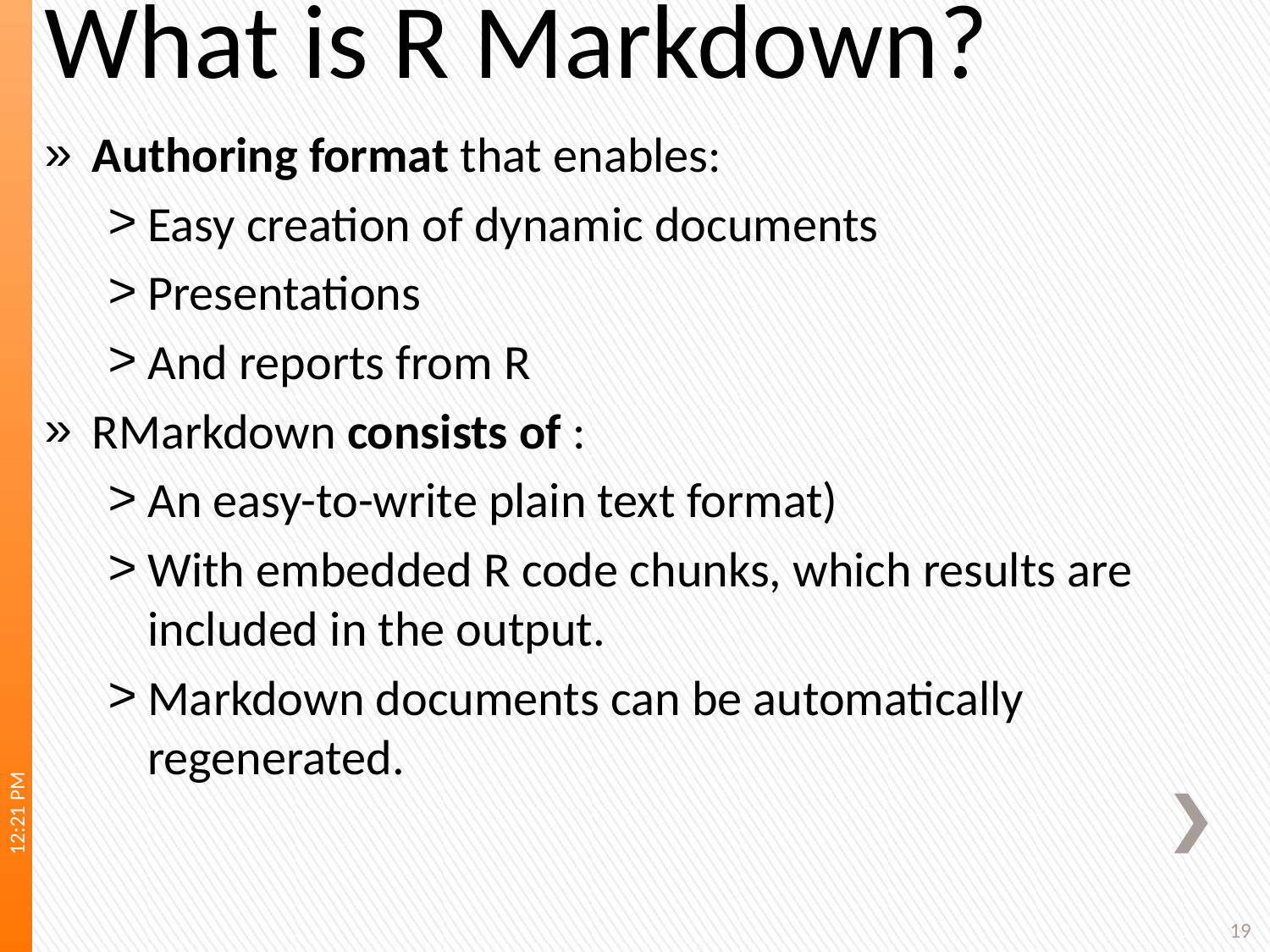

# What is R Markdown?
Authoring format that enables:
Easy creation of dynamic documents
Presentations
And reports from R
RMarkdown consists of :
An easy-to-write plain text format)
With embedded R code chunks, which results are included in the output.
Markdown documents can be automatically regenerated.
12:21 PM
19